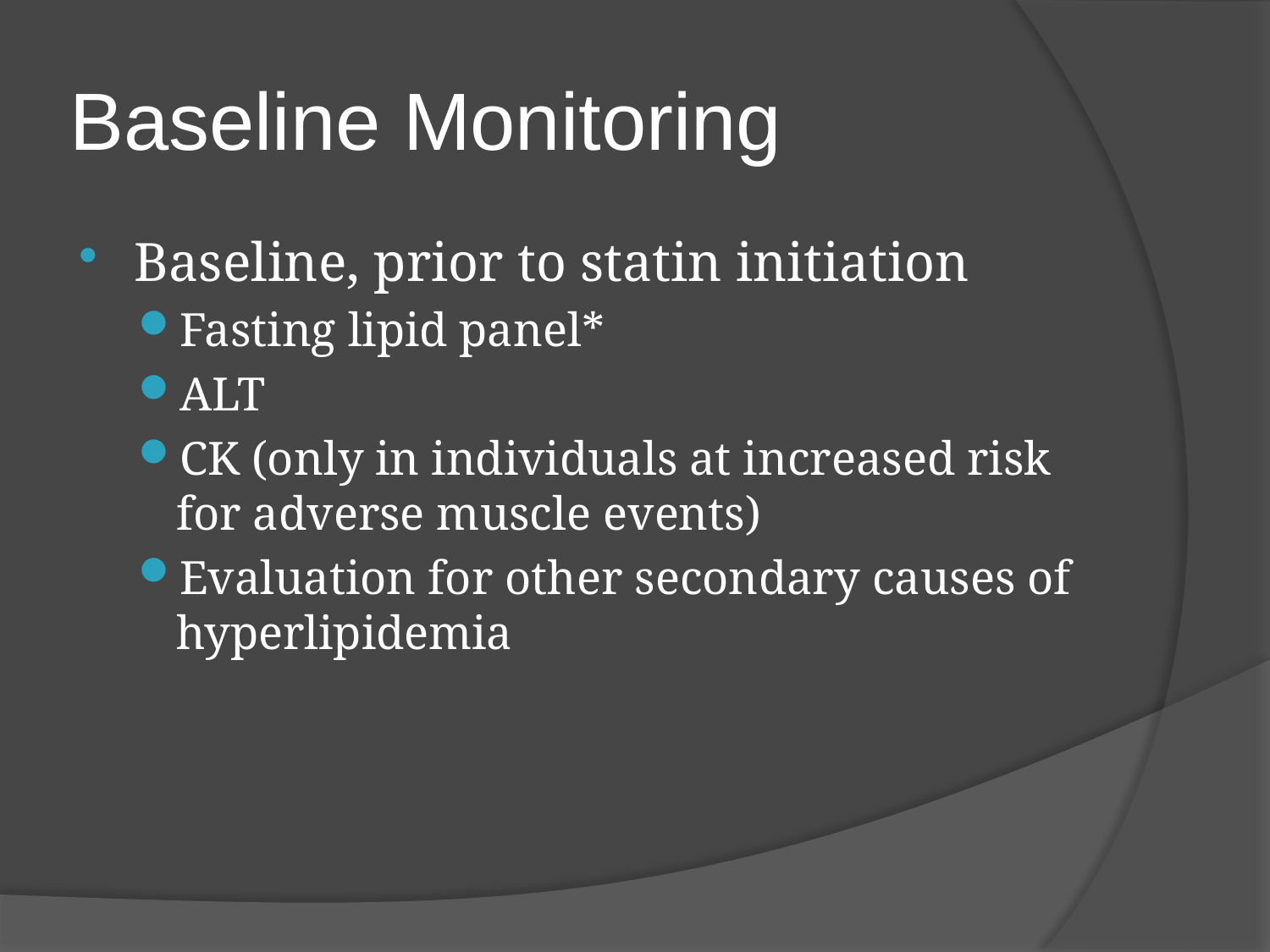

# Baseline Monitoring
Baseline, prior to statin initiation
Fasting lipid panel*
ALT
CK (only in individuals at increased risk for adverse muscle events)
Evaluation for other secondary causes of hyperlipidemia